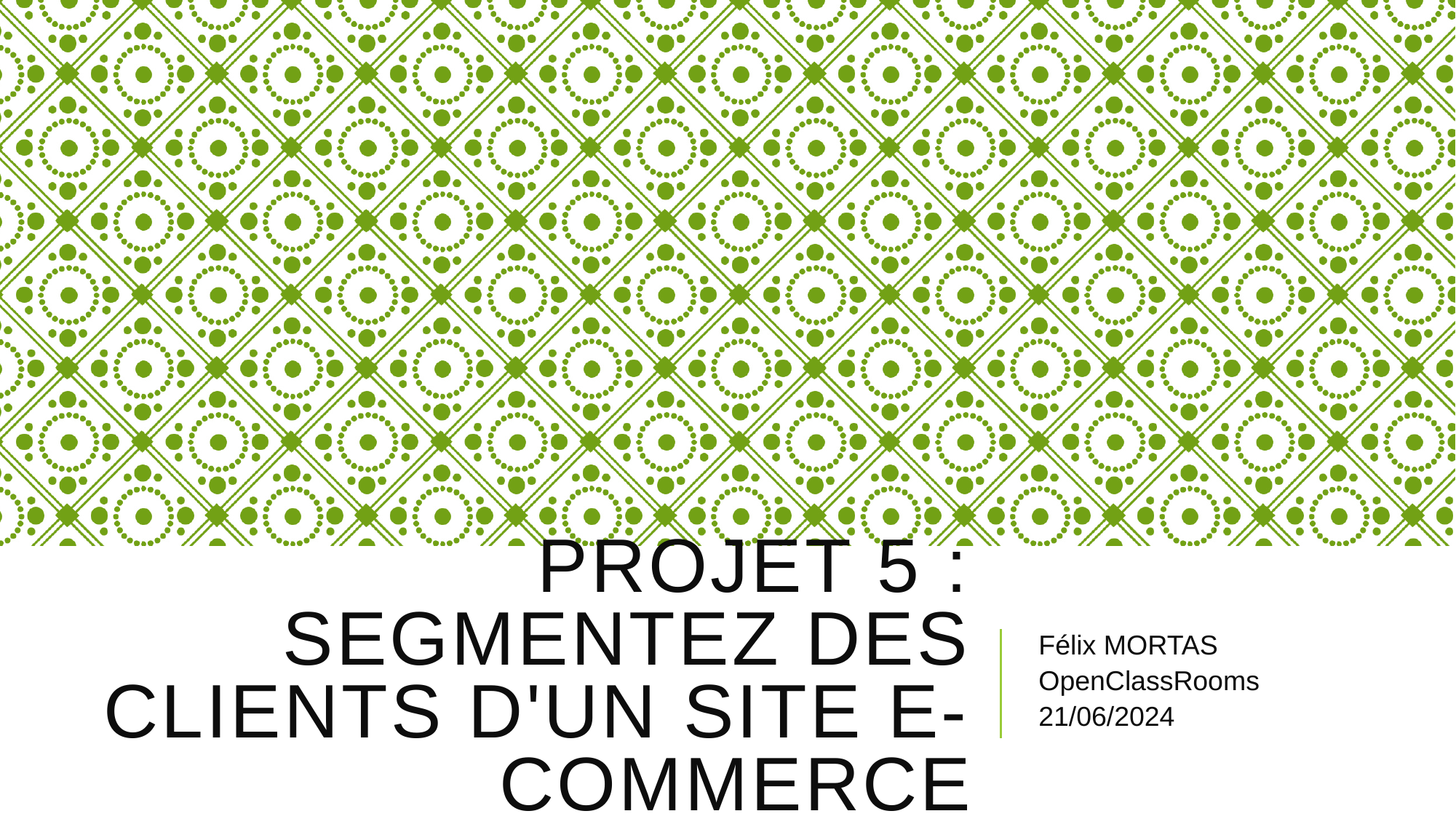

# Projet 5 : Segmentez des clients d'un site e-commerce
Félix MORTAS
OpenClassRooms
21/06/2024